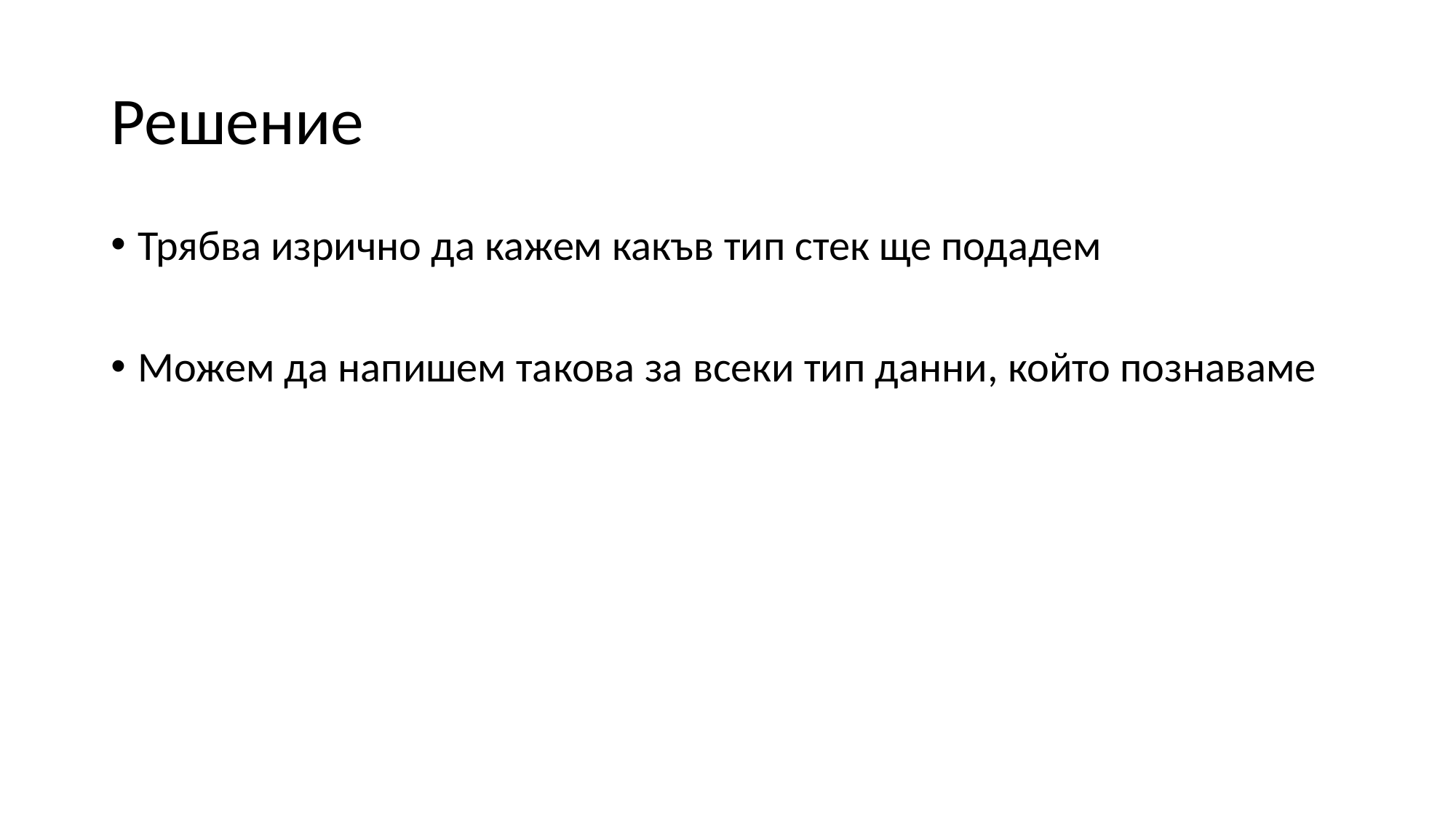

# Решение
Трябва изрично да кажем какъв тип стек ще подадем

Можем да напишем такова за всеки тип данни, който познаваме